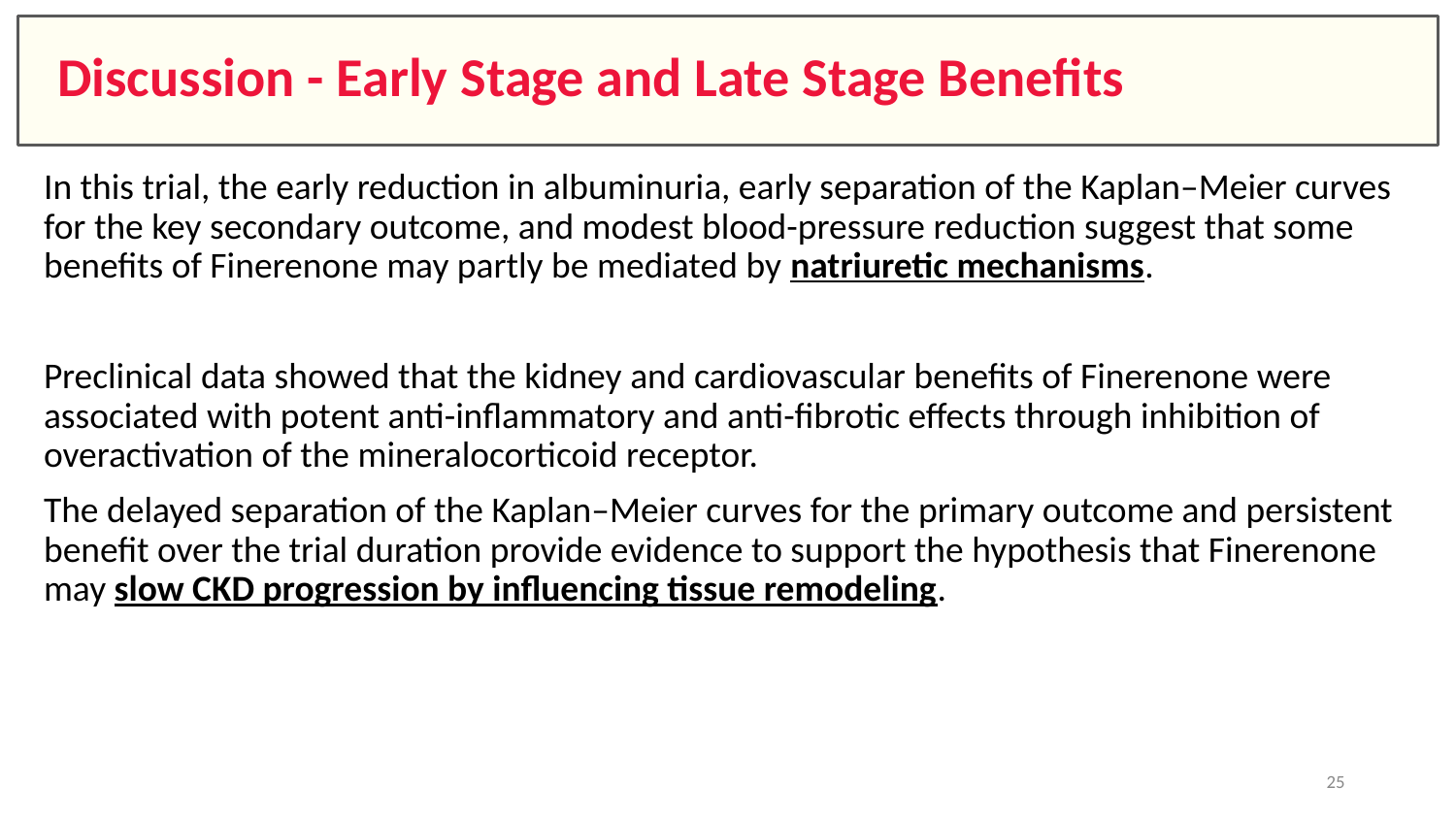

# Discussion - Early Stage and Late Stage Benefits
In this trial, the early reduction in albuminuria, early separation of the Kaplan–Meier curves for the key secondary outcome, and modest blood-pressure reduction suggest that some benefits of Finerenone may partly be mediated by natriuretic mechanisms.

Preclinical data showed that the kidney and cardiovascular benefits of Finerenone were associated with potent anti-inflammatory and anti-fibrotic effects through inhibition of overactivation of the mineralocorticoid receptor.
The delayed separation of the Kaplan–Meier curves for the primary outcome and persistent benefit over the trial duration provide evidence to support the hypothesis that Finerenone may slow CKD progression by influencing tissue remodeling.
25